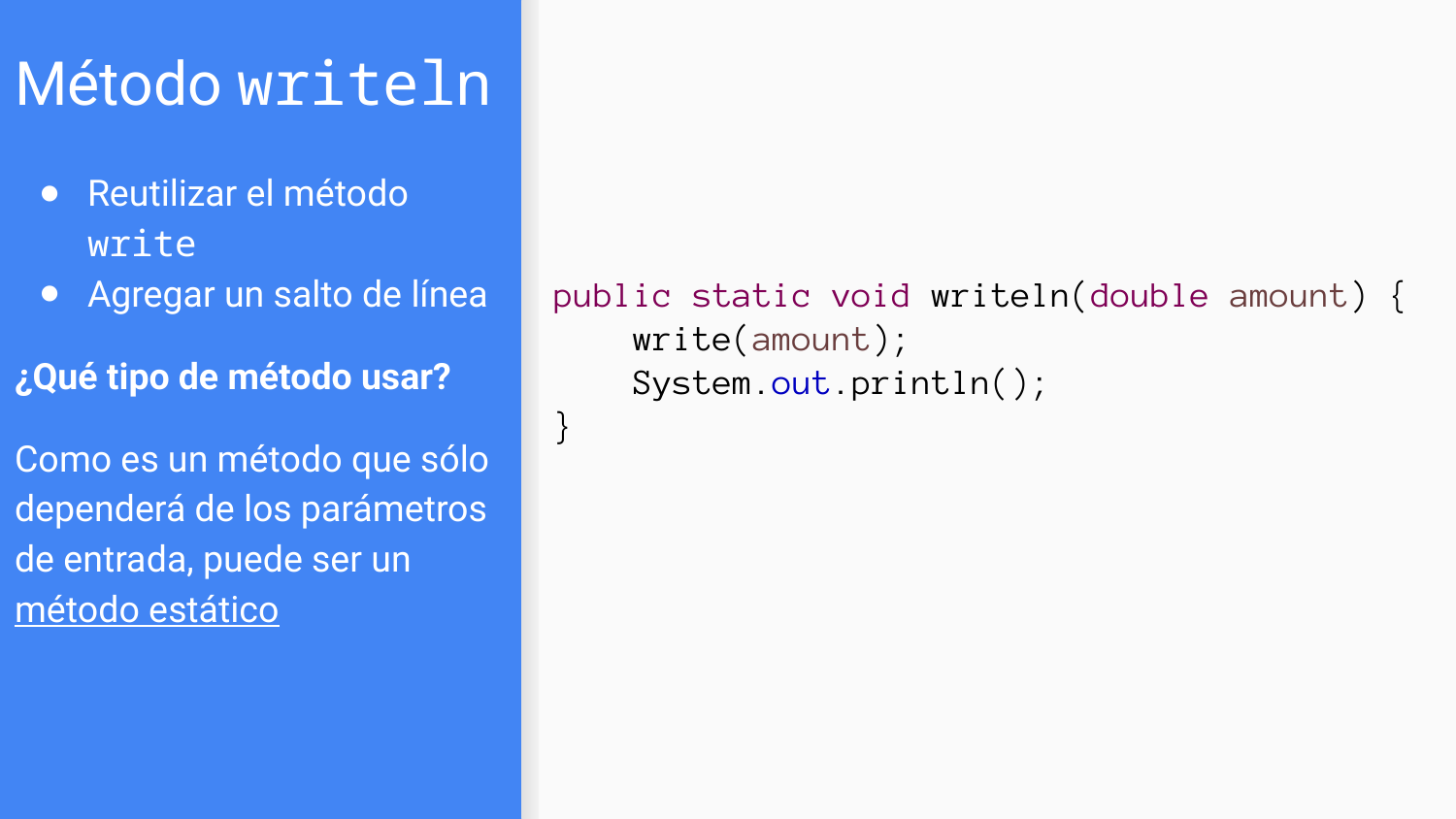

# Método writeln
Reutilizar el método write
Agregar un salto de línea
¿Qué tipo de método usar?
Como es un método que sólo dependerá de los parámetros de entrada, puede ser un método estático
public static void writeln(double amount) {
    write(amount);
    System.out.println();
}